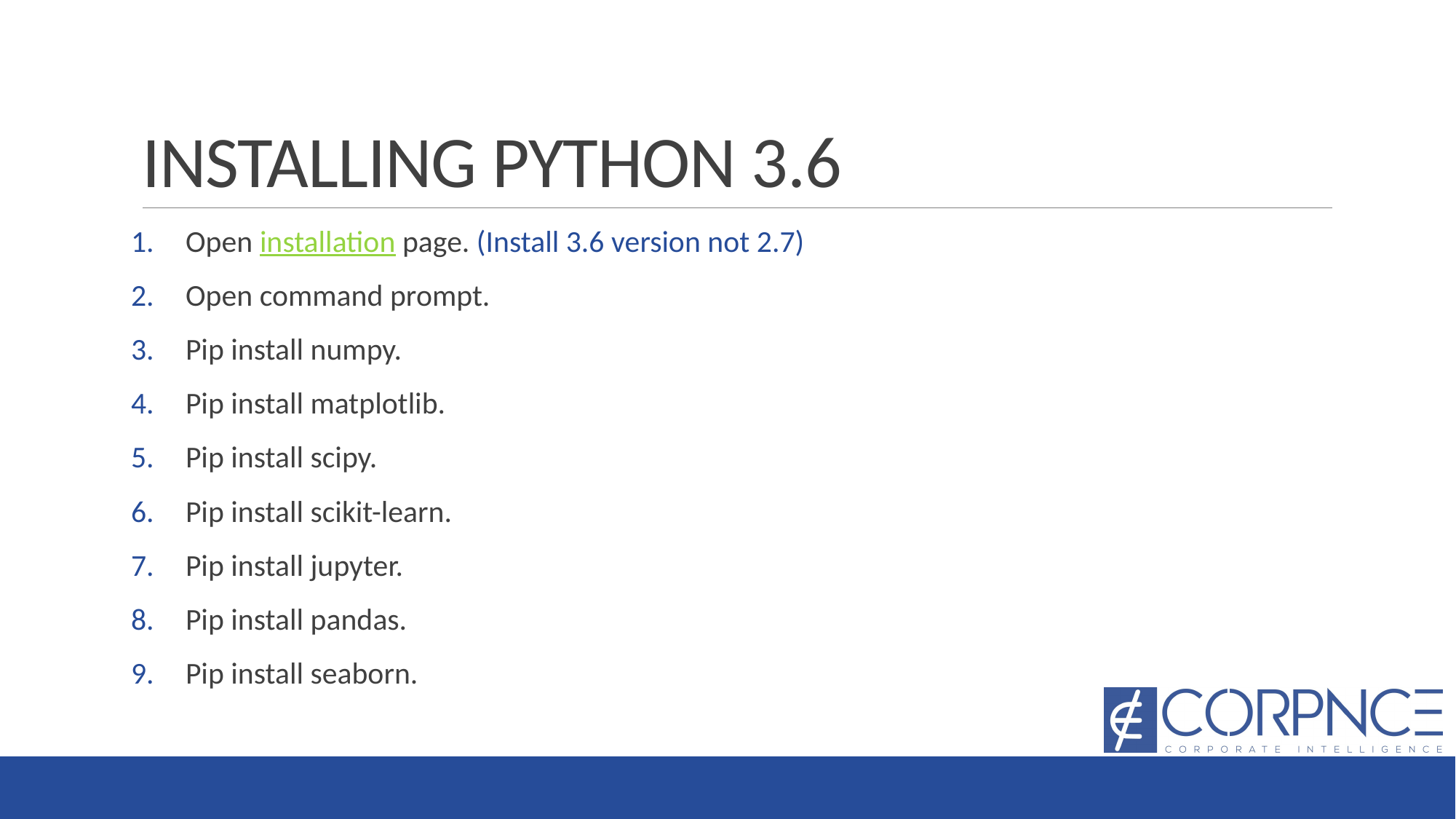

# INSTALLING PYTHON 3.6
Open installation page. (Install 3.6 version not 2.7)
Open command prompt.
Pip install numpy.
Pip install matplotlib.
Pip install scipy.
Pip install scikit-learn.
Pip install jupyter.
Pip install pandas.
Pip install seaborn.